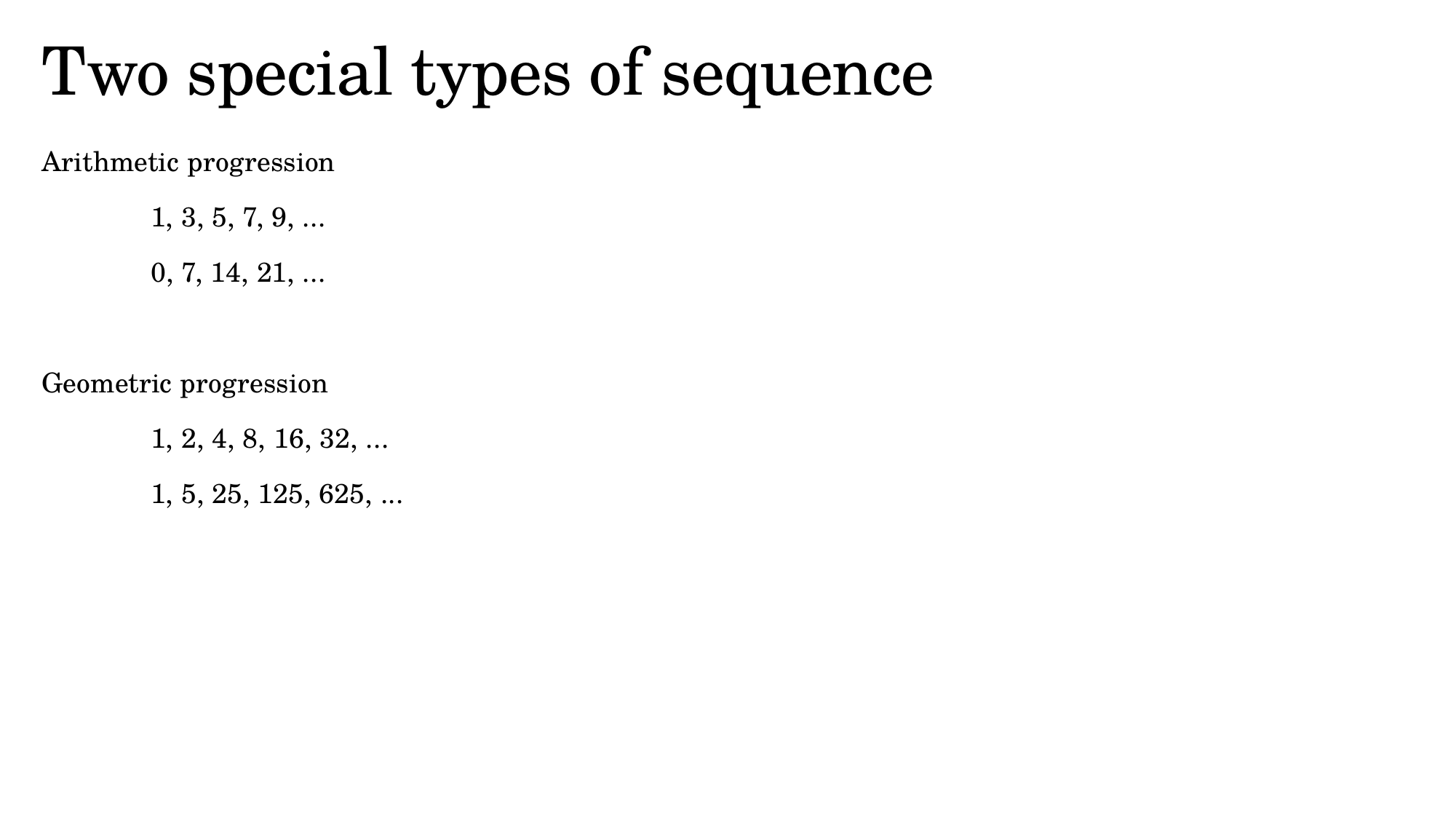

# Two special types of sequence
Arithmetic progression
	1, 3, 5, 7, 9, ...
	0, 7, 14, 21, ...

Geometric progression
	1, 2, 4, 8, 16, 32, ...
	1, 5, 25, 125, 625, ...